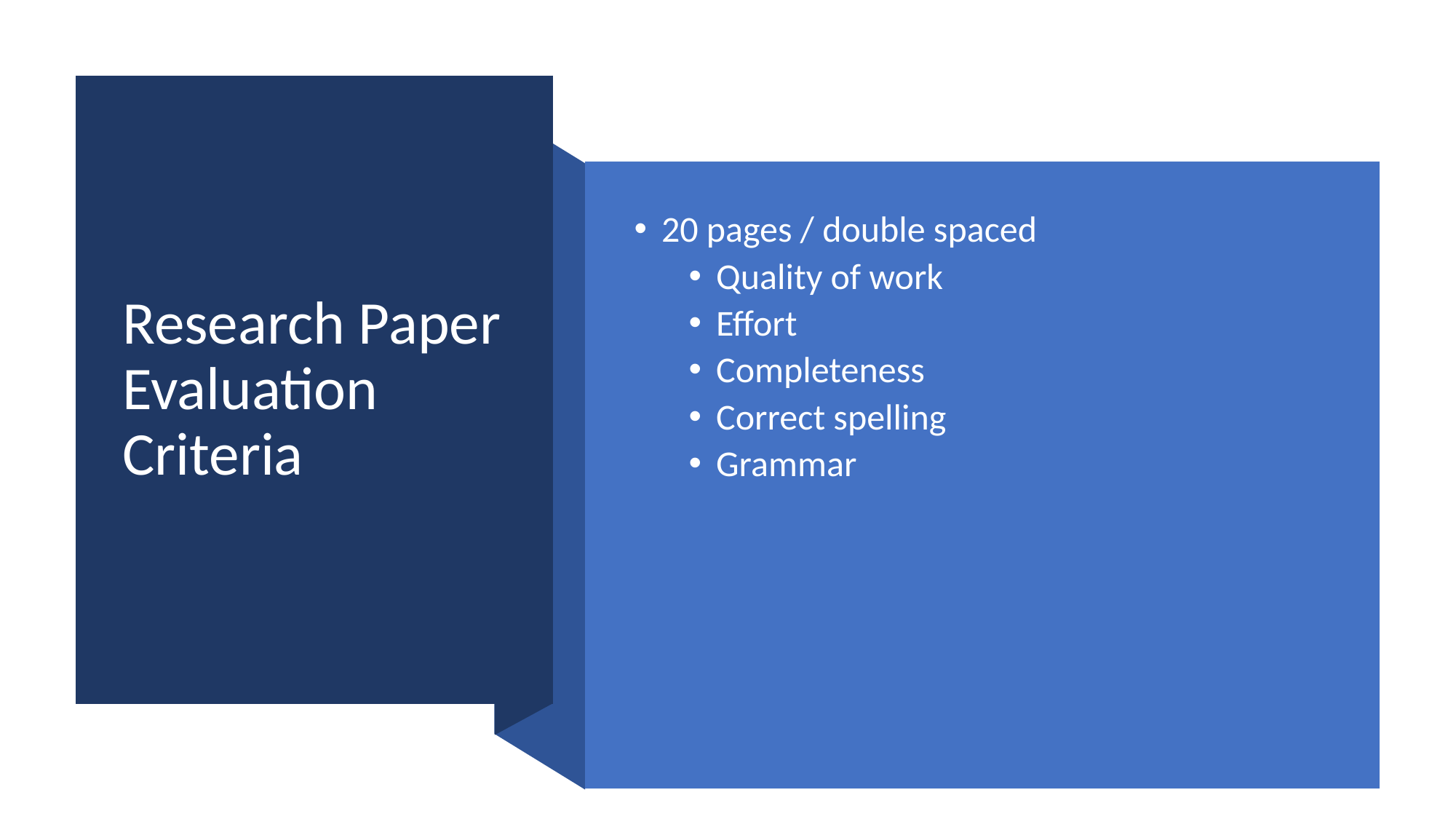

# Research Paper Evaluation Criteria

20 pages / double spaced
Quality of work
Effort
Completeness
Correct spelling
Grammar